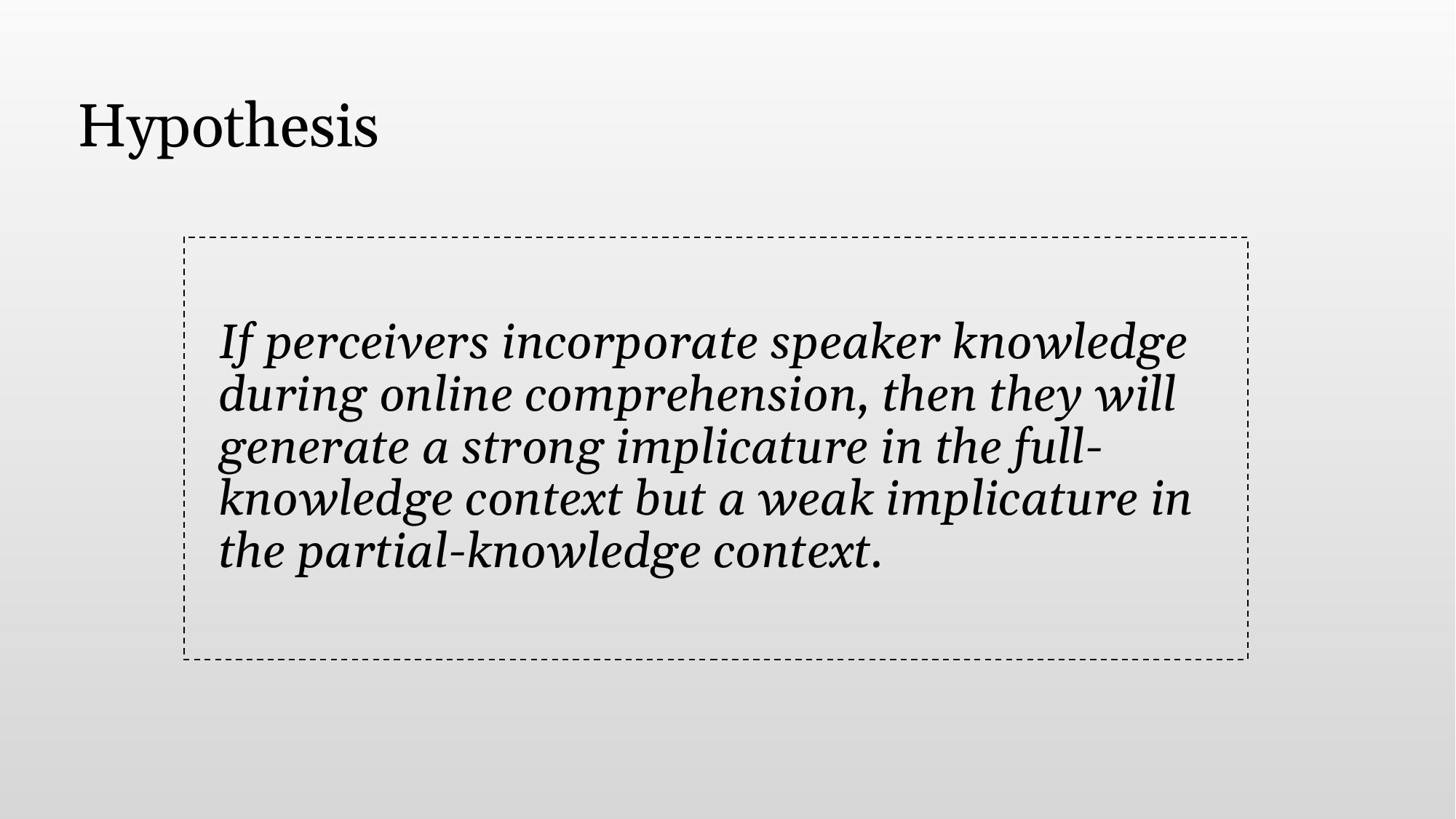

# Hypothesis

If perceivers incorporate speaker knowledge during online comprehension, then they will generate a strong implicature in the full-knowledge context but a weak implicature in the partial-knowledge context.